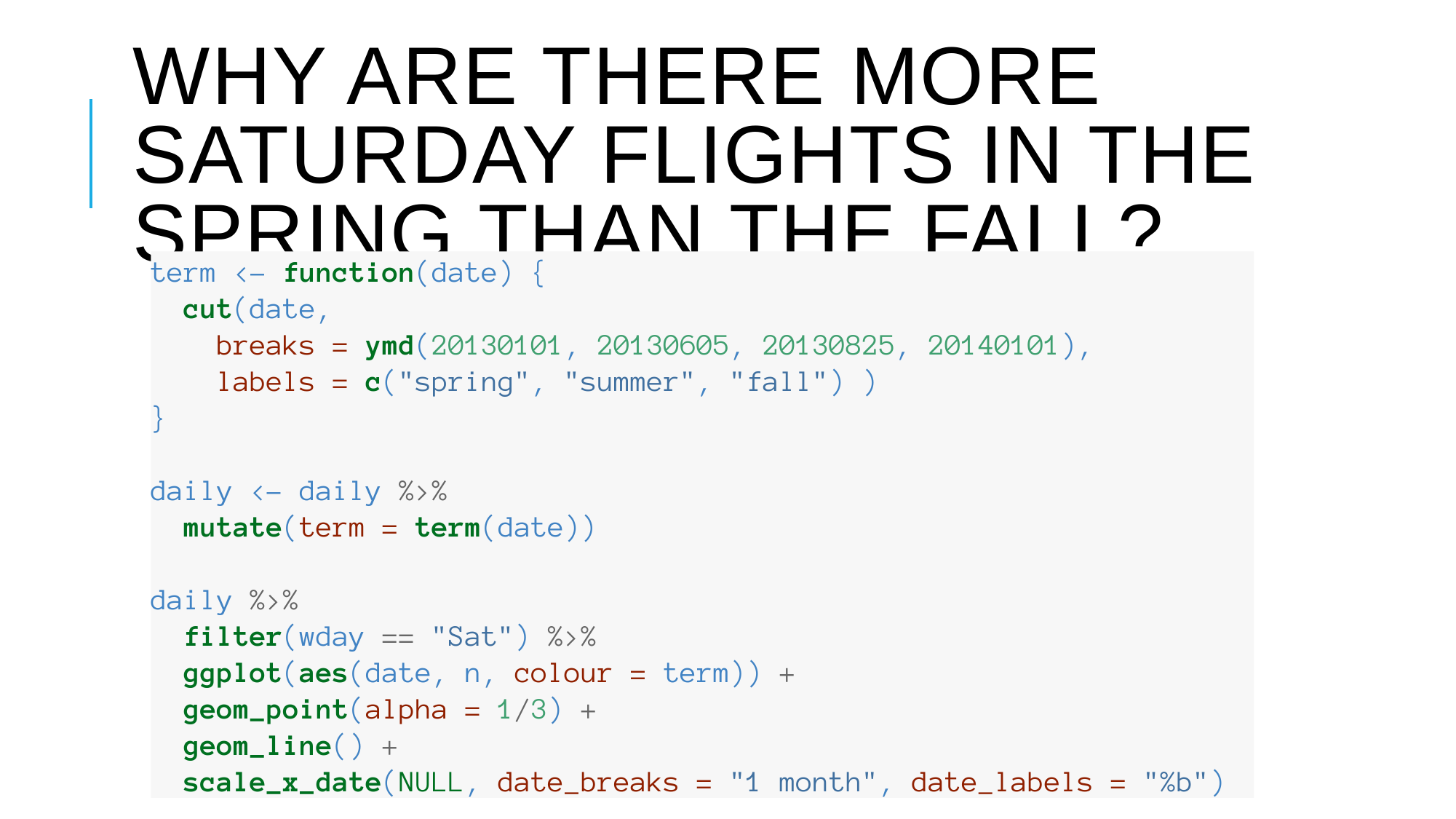

# Why are there more Saturday flights in the Spring than the Fall?
term <- function(date) {
  cut(date,
    breaks = ymd(20130101, 20130605, 20130825, 20140101),
    labels = c("spring", "summer", "fall") )
}

daily <- daily %>%
  mutate(term = term(date))

daily %>%
  filter(wday == "Sat") %>%
  ggplot(aes(date, n, colour = term)) +
  geom_point(alpha = 1/3) +
  geom_line() +
  scale_x_date(NULL, date_breaks = "1 month", date_labels = "%b")